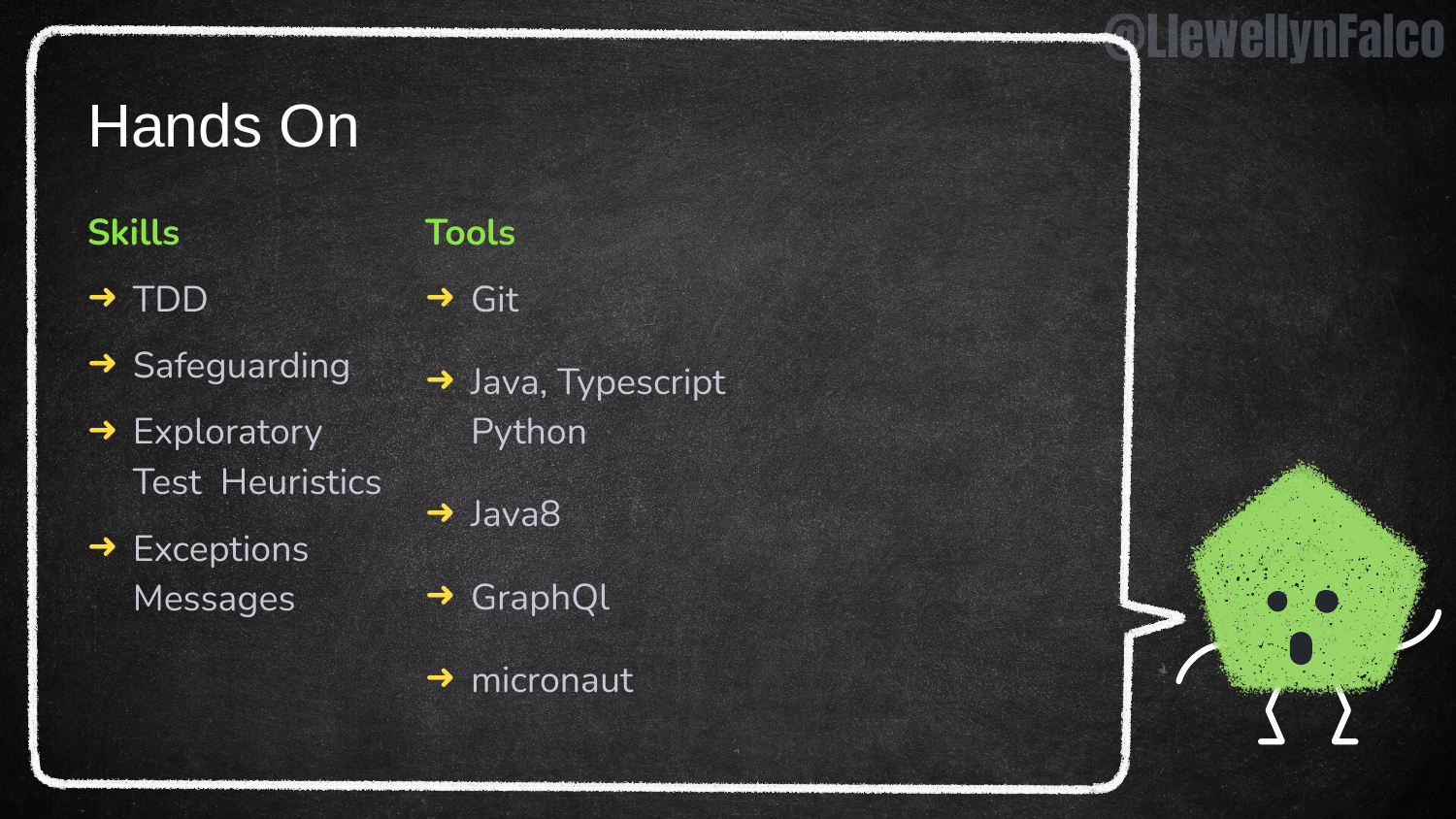

# Hands On
Skills
TDD
Safeguarding
Exploratory Test  Heuristics
Exceptions Messages

Tools
Git
Java, Typescript Python
Java8
GraphQl
micronaut